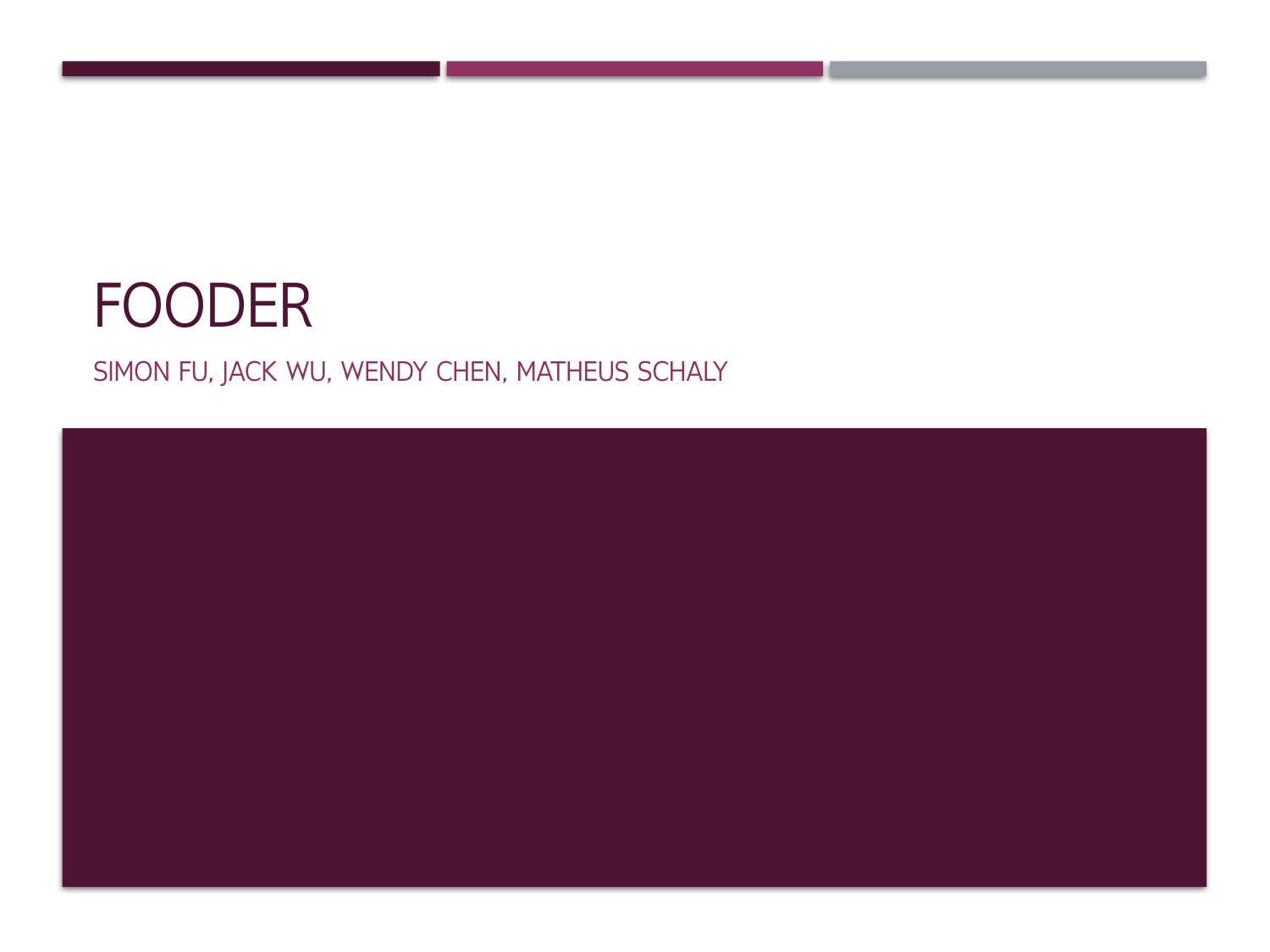

# Fooder
Simon Fu, Jack Wu, Wendy chen, Matheus schaly